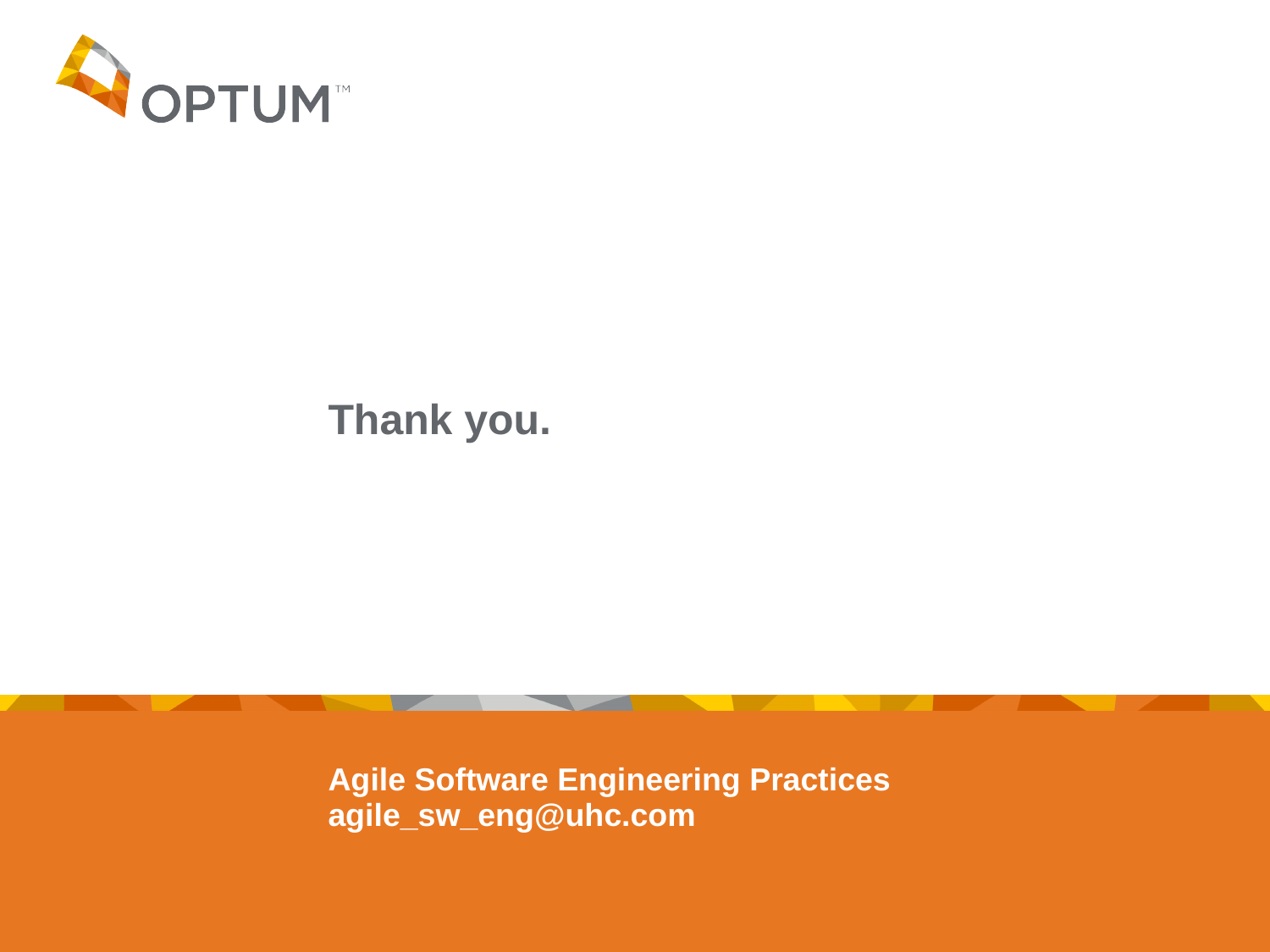

# Thank you.
Agile Software Engineering Practices
agile_sw_eng@uhc.com